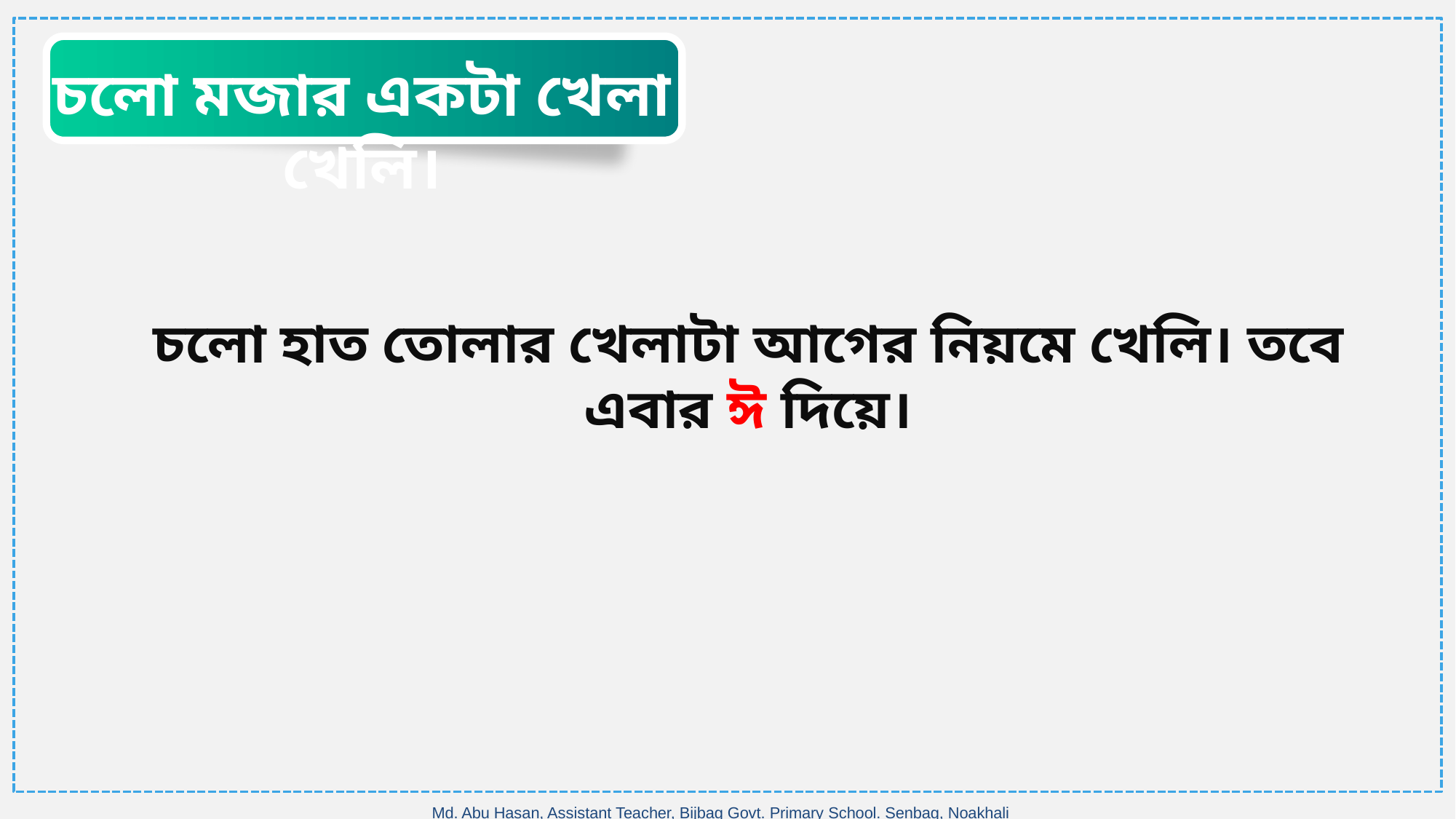

চলো মজার একটা খেলা খেলি।
চলো হাত তোলার খেলাটা আগের নিয়মে খেলি। তবে এবার ঈ দিয়ে।